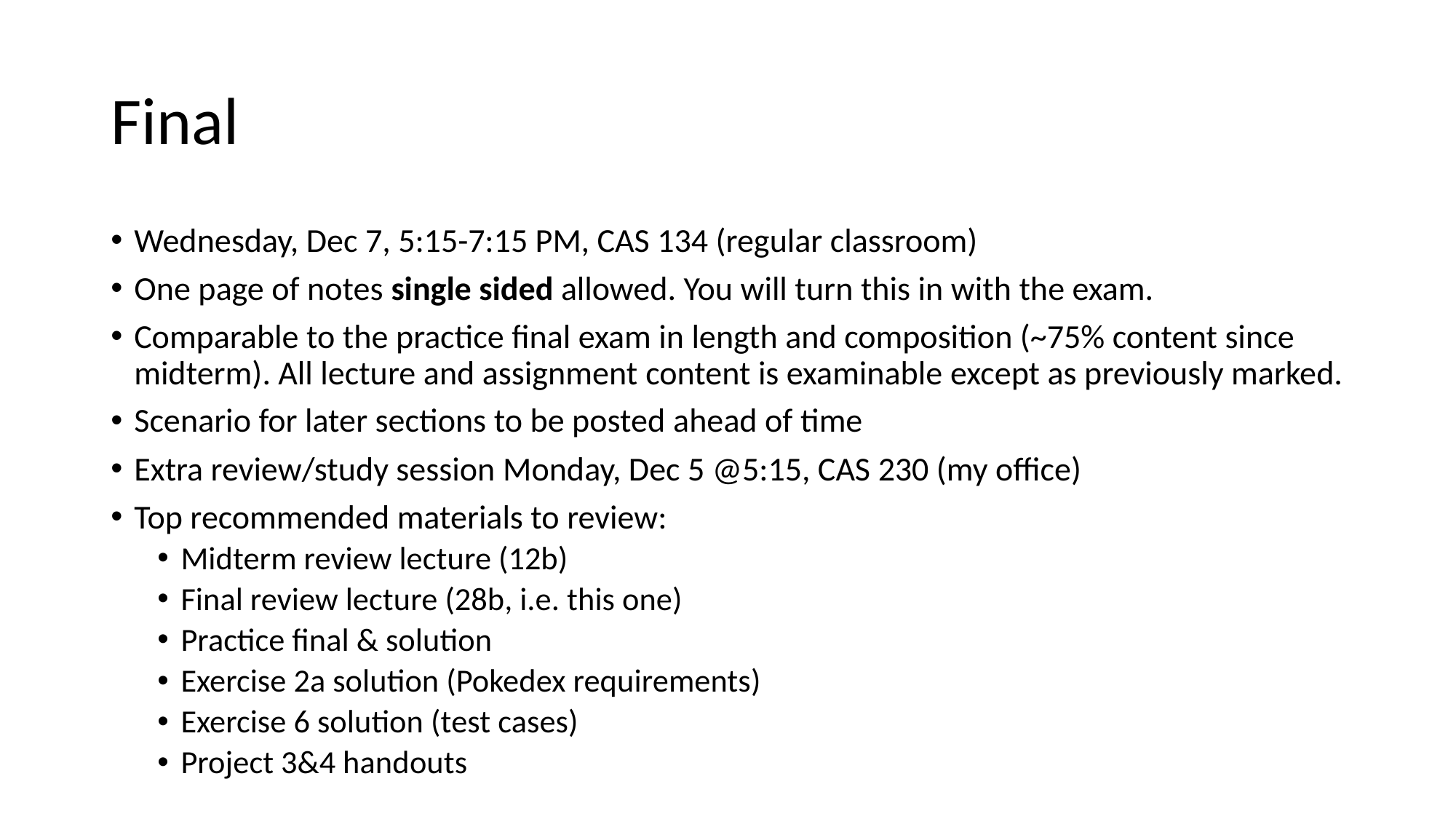

# Final
Wednesday, Dec 7, 5:15-7:15 PM, CAS 134 (regular classroom)
One page of notes single sided allowed. You will turn this in with the exam.
Comparable to the practice final exam in length and composition (~75% content since midterm). All lecture and assignment content is examinable except as previously marked.
Scenario for later sections to be posted ahead of time
Extra review/study session Monday, Dec 5 @5:15, CAS 230 (my office)
Top recommended materials to review:
Midterm review lecture (12b)
Final review lecture (28b, i.e. this one)
Practice final & solution
Exercise 2a solution (Pokedex requirements)
Exercise 6 solution (test cases)
Project 3&4 handouts